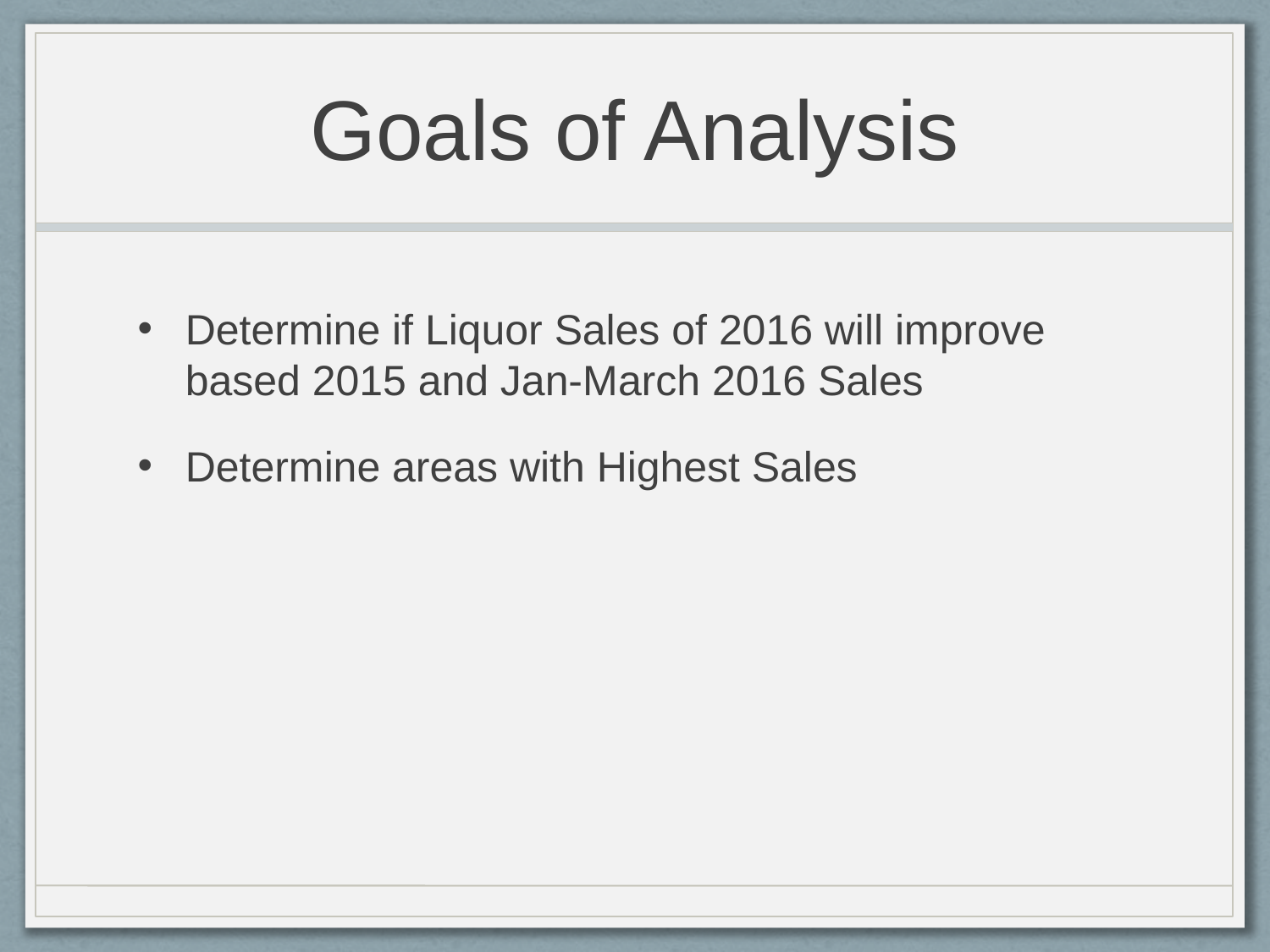

# Goals of Analysis
Determine if Liquor Sales of 2016 will improve based 2015 and Jan-March 2016 Sales
Determine areas with Highest Sales